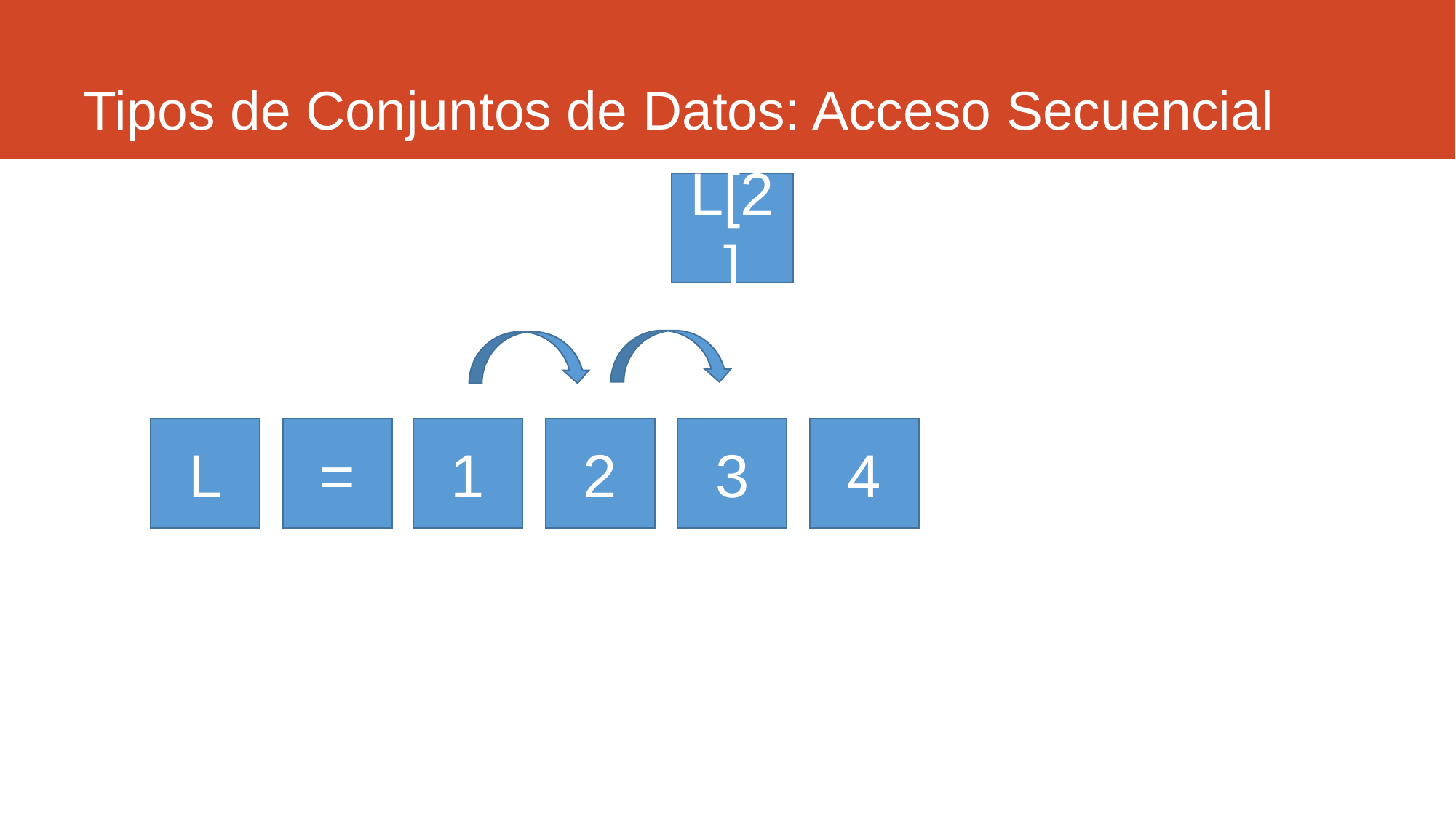

# Tipos de Conjuntos de Datos: Acceso Secuencial
L[2]

L
=
1
2
3
4